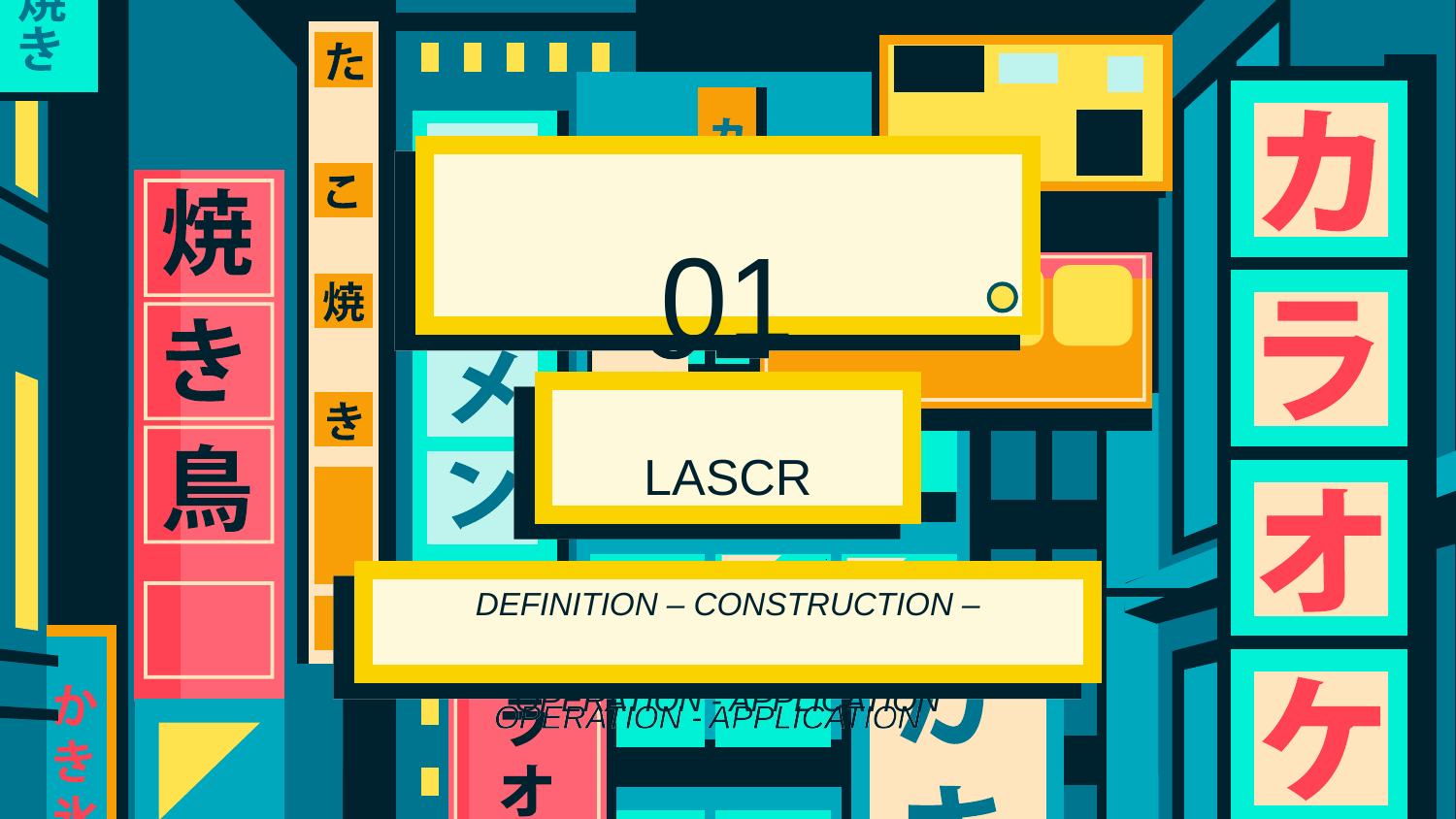

01

# LASCR
DEFINITION – CONSTRUCTION – OPERATION - APPLICATION